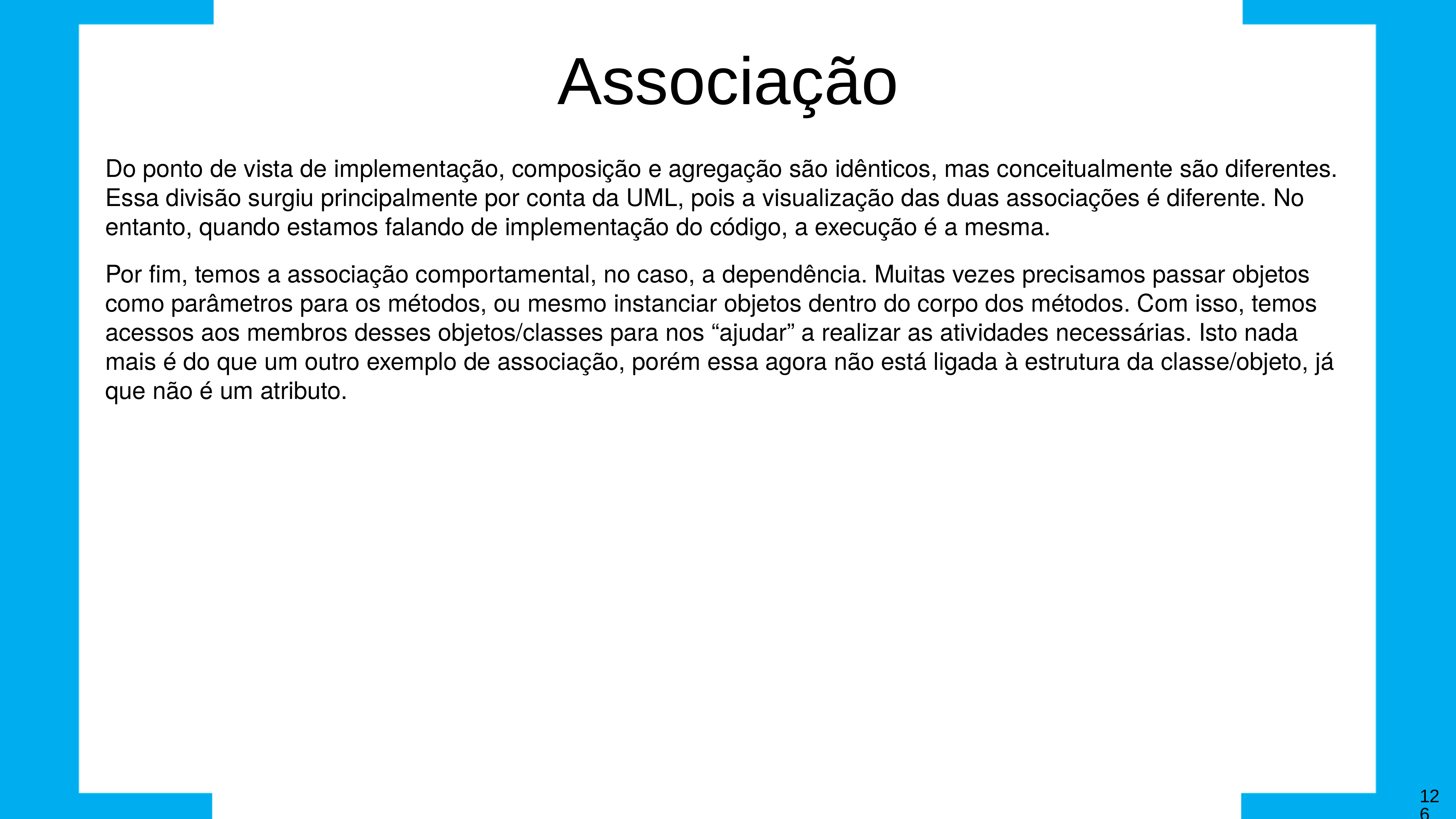

# Associação
Do ponto de vista de implementação, composição e agregação são idênticos, mas conceitualmente são diferentes. Essa divisão surgiu principalmente por conta da UML, pois a visualização das duas associações é diferente. No entanto, quando estamos falando de implementação do código, a execução é a mesma.
Por fim, temos a associação comportamental, no caso, a dependência. Muitas vezes precisamos passar objetos como parâmetros para os métodos, ou mesmo instanciar objetos dentro do corpo dos métodos. Com isso, temos acessos aos membros desses objetos/classes para nos “ajudar” a realizar as atividades necessárias. Isto nada mais é do que um outro exemplo de associação, porém essa agora não está ligada à estrutura da classe/objeto, já que não é um atributo.
126